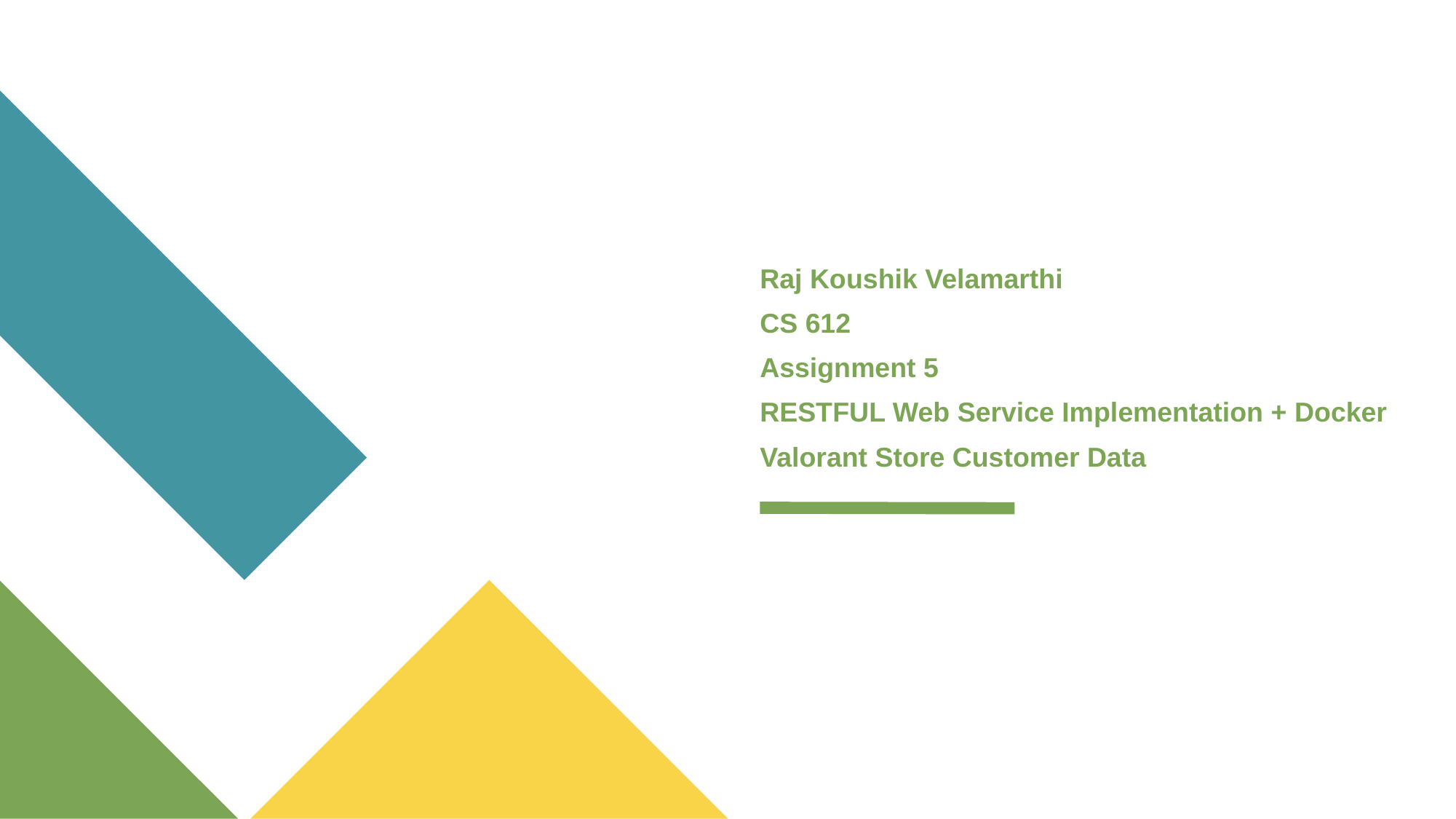

Raj Koushik Velamarthi
CS 612
Assignment 5
RESTFUL Web Service Implementation + Docker
Valorant Store Customer Data